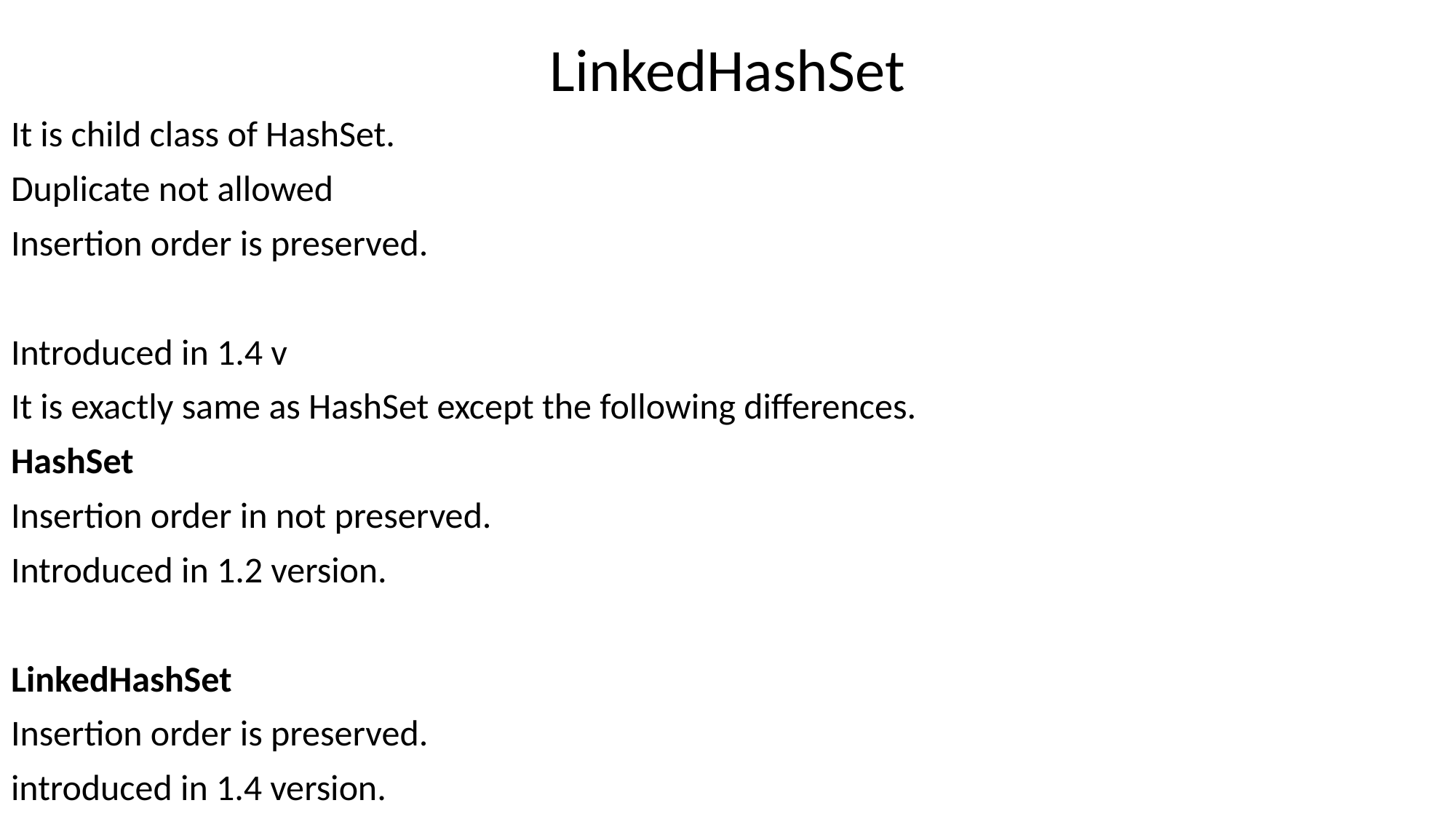

# LinkedHashSet
It is child class of HashSet.
Duplicate not allowed
Insertion order is preserved.

Introduced in 1.4 v
It is exactly same as HashSet except the following differences.
HashSet
Insertion order in not preserved.
Introduced in 1.2 version.

LinkedHashSet
Insertion order is preserved.
introduced in 1.4 version.